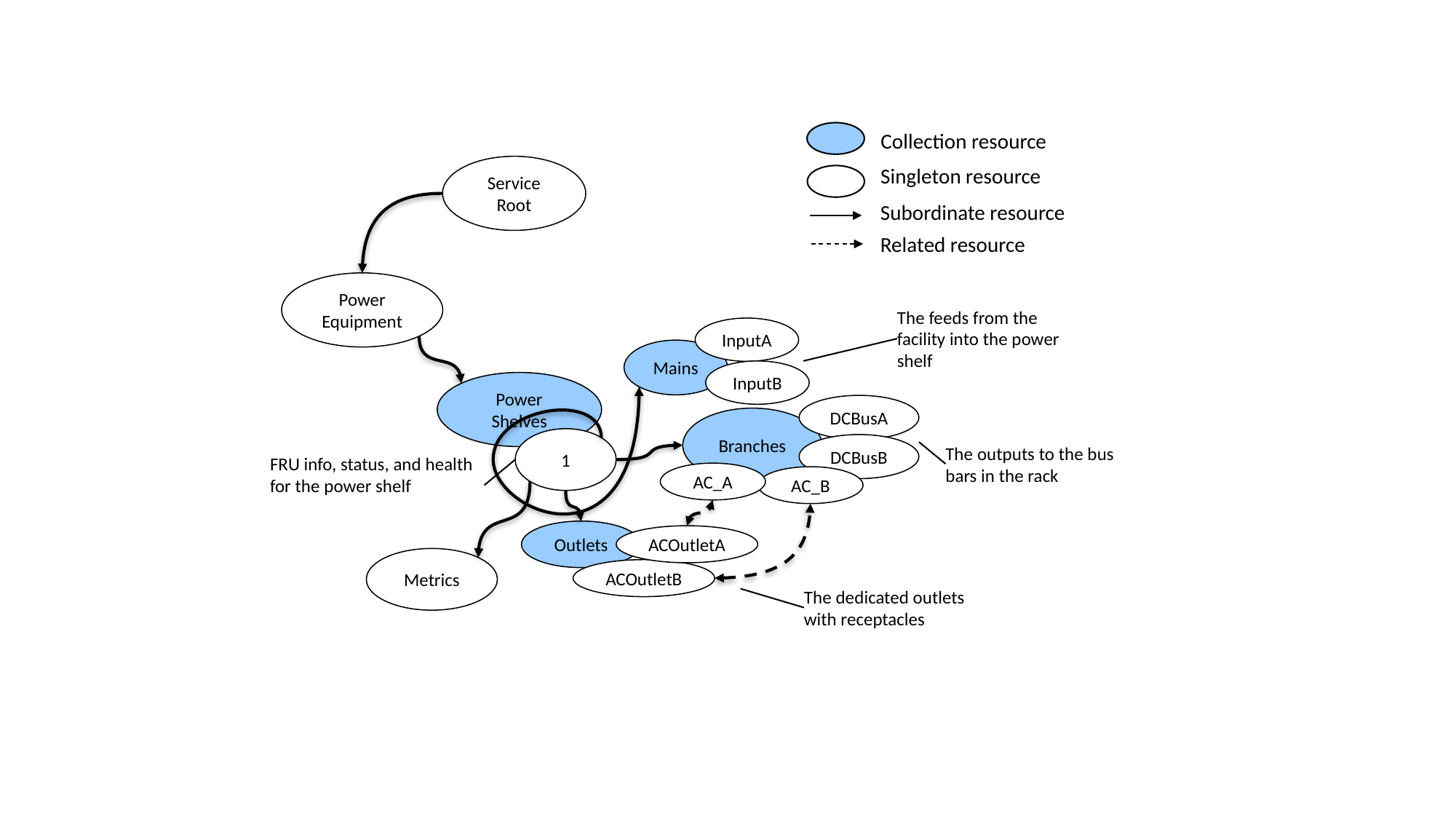

Collection resource
Singleton resource

Subordinate resource
Related resource

Service Root
Power Equipment
The feeds from the facility into the power shelf
InputA
Mains
InputB
Power Shelves
DCBusA
Branches
1
DCBusB
The outputs to the bus bars in the rack
FRU info, status, and health for the power shelf

AC_A
AC_B
Outlets
ACOutletA
Metrics
ACOutletB
The dedicated outlets with receptacles